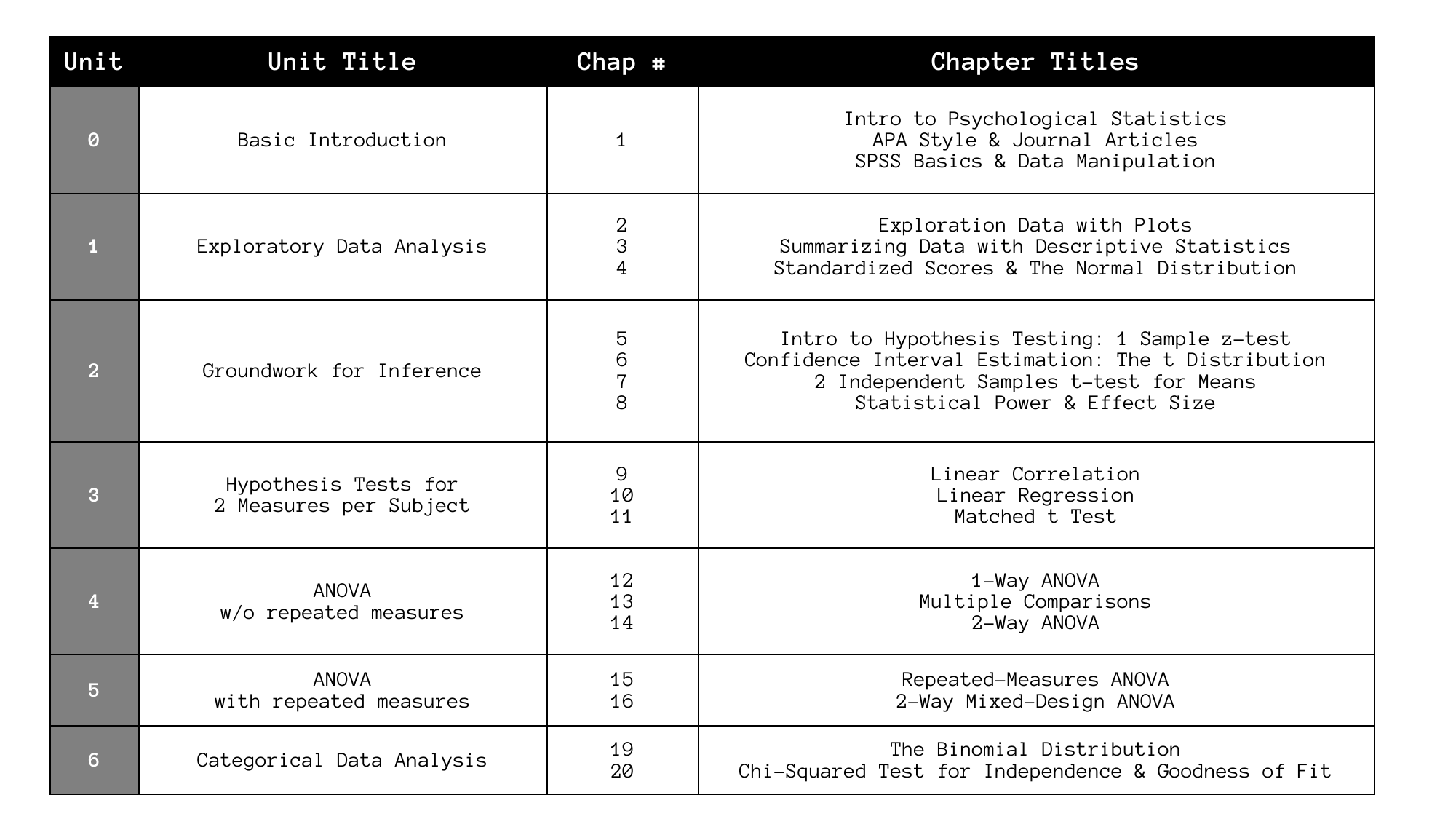

| Unit | Unit Title | Chap # | Chapter Titles |
| --- | --- | --- | --- |
| 0 | Basic Introduction | 1 | Intro to Psychological Statistics APA Style & Journal Articles SPSS Basics & Data Manipulation |
| 1 | Exploratory Data Analysis | 2 3 4 | Exploration Data with Plots Summarizing Data with Descriptive Statistics Standardized Scores & The Normal Distribution |
| 2 | Groundwork for Inference | 5 6 7 8 | Intro to Hypothesis Testing: 1 Sample z-test Confidence Interval Estimation: The t Distribution 2 Independent Samples t-test for Means Statistical Power & Effect Size |
| 3 | Hypothesis Tests for 2 Measures per Subject | 9 10 11 | Linear Correlation Linear Regression Matched t Test |
| 4 | ANOVA w/o repeated measures | 12 13 14 | 1-Way ANOVA Multiple Comparisons 2-Way ANOVA |
| 5 | ANOVA with repeated measures | 15 16 | Repeated-Measures ANOVA 2-Way Mixed-Design ANOVA |
| 6 | Categorical Data Analysis | 19 20 | The Binomial Distribution Chi-Squared Test for Independence & Goodness of Fit |